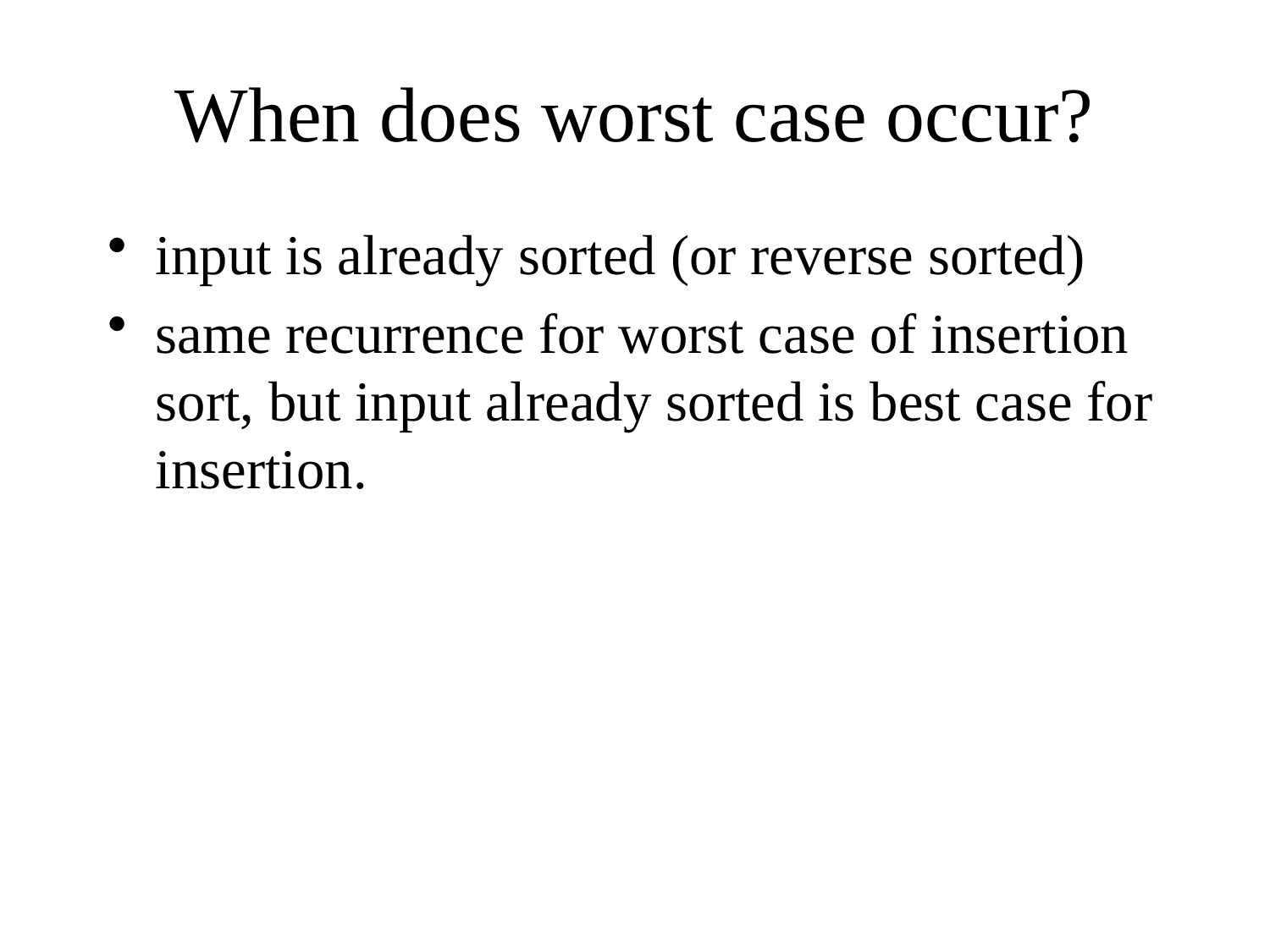

# When does worst case occur?
input is already sorted (or reverse sorted)
same recurrence for worst case of insertion sort, but input already sorted is best case for insertion.
21